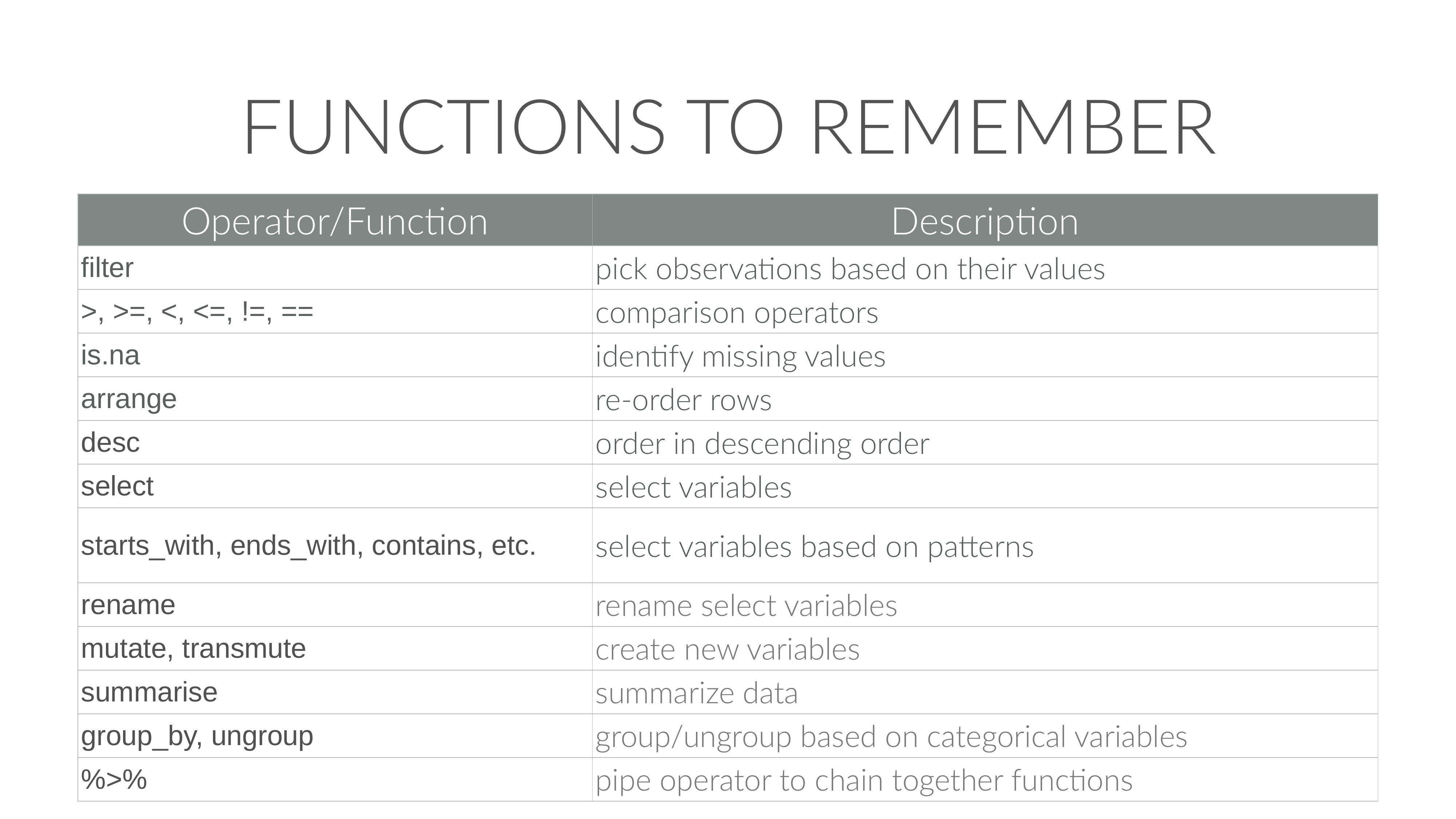

# functions to remember
| Operator/Function | Description |
| --- | --- |
| filter | pick observations based on their values |
| >, >=, <, <=, !=, == | comparison operators |
| is.na | identify missing values |
| arrange | re-order rows |
| desc | order in descending order |
| select | select variables |
| starts\_with, ends\_with, contains, etc. | select variables based on patterns |
| rename | rename select variables |
| mutate, transmute | create new variables |
| summarise | summarize data |
| group\_by, ungroup | group/ungroup based on categorical variables |
| %>% | pipe operator to chain together functions |